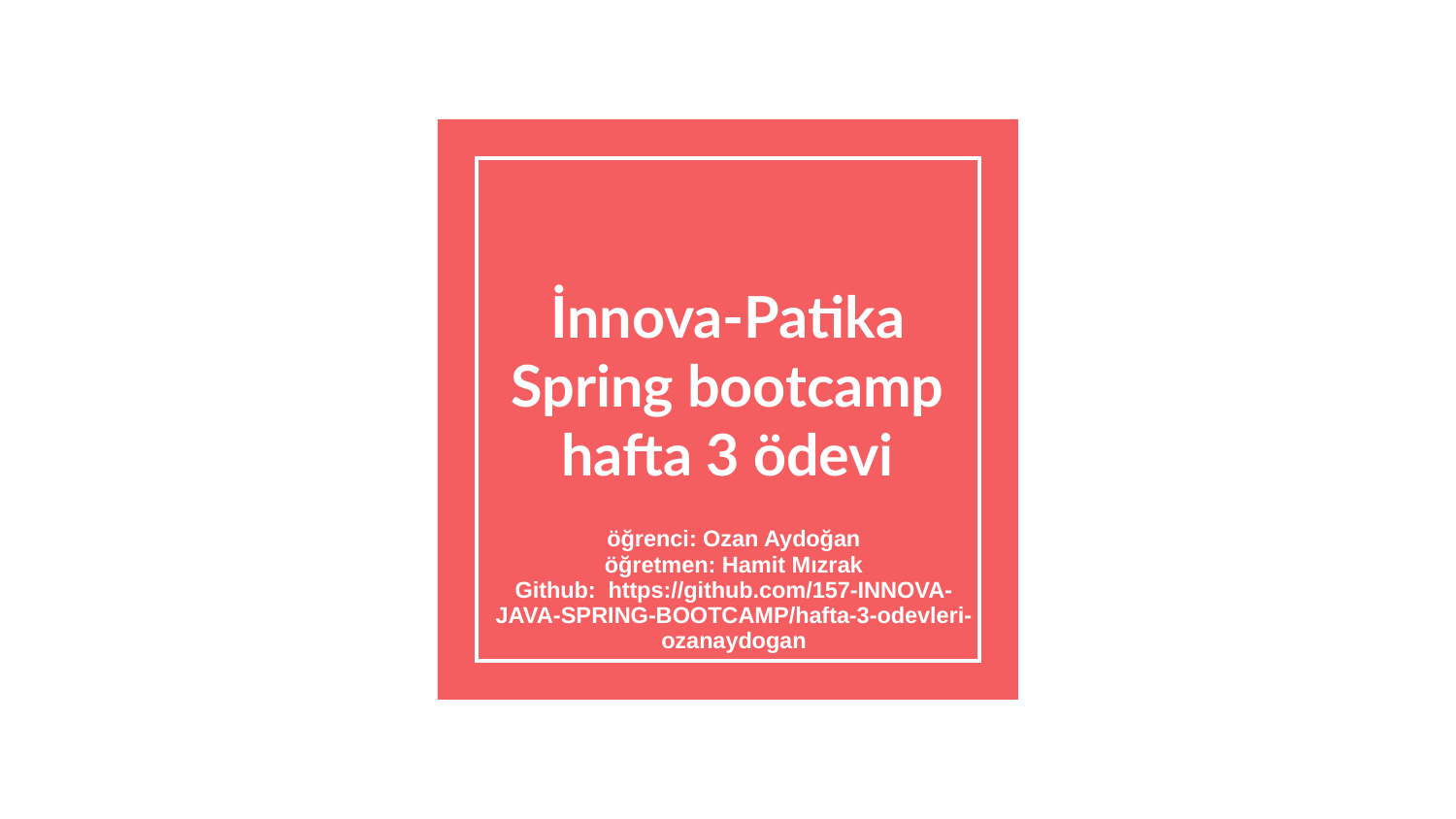

# İnnova-Patika Spring bootcamp hafta 3 ödevi
öğrenci: Ozan Aydoğan
öğretmen: Hamit Mızrak
Github:  https://github.com/157-INNOVA-JAVA-SPRING-BOOTCAMP/hafta-3-odevleri-ozanaydogan